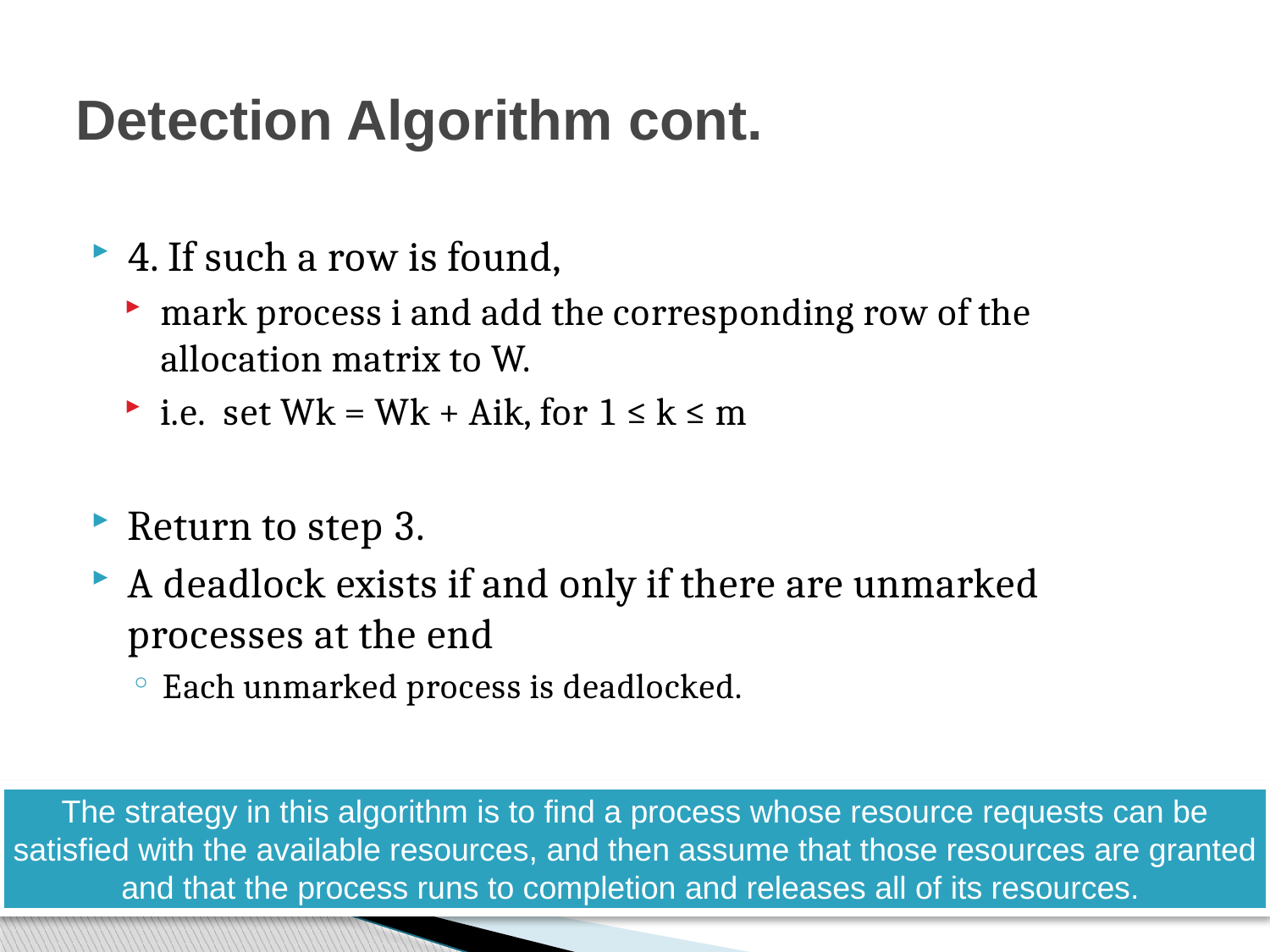

Detection Algorithm cont.
4. If such a row is found,
mark process i and add the corresponding row of the allocation matrix to W.
i.e.  set Wk = Wk + Aik, for 1 ≤ k ≤ m

Return to step 3.
A deadlock exists if and only if there are unmarked processes at the end
Each unmarked process is deadlocked.

The strategy in this algorithm is to find a process whose resource requests can be satisfied with the available resources, and then assume that those resources are granted and that the process runs to completion and releases all of its resources.